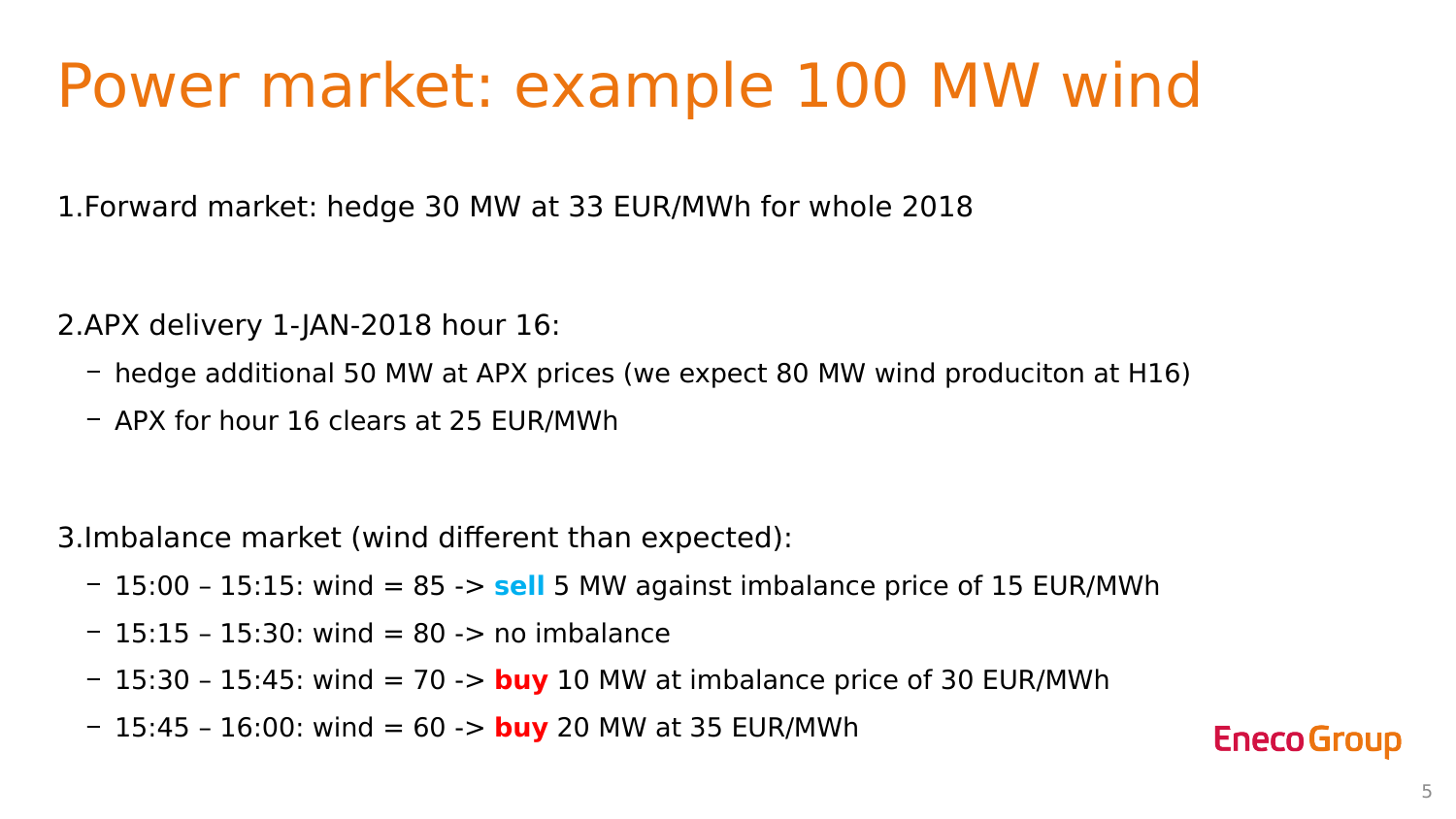

# Power market: example 100 MW wind
Forward market: hedge 30 MW at 33 EUR/MWh for whole 2018

APX delivery 1-JAN-2018 hour 16:
hedge additional 50 MW at APX prices (we expect 80 MW wind produciton at H16)
APX for hour 16 clears at 25 EUR/MWh

Imbalance market (wind different than expected):
15:00 – 15:15: wind = 85 -> sell 5 MW against imbalance price of 15 EUR/MWh
15:15 – 15:30: wind = 80 -> no imbalance
15:30 – 15:45: wind = 70 -> buy 10 MW at imbalance price of 30 EUR/MWh
15:45 – 16:00: wind = 60 -> buy 20 MW at 35 EUR/MWh
5